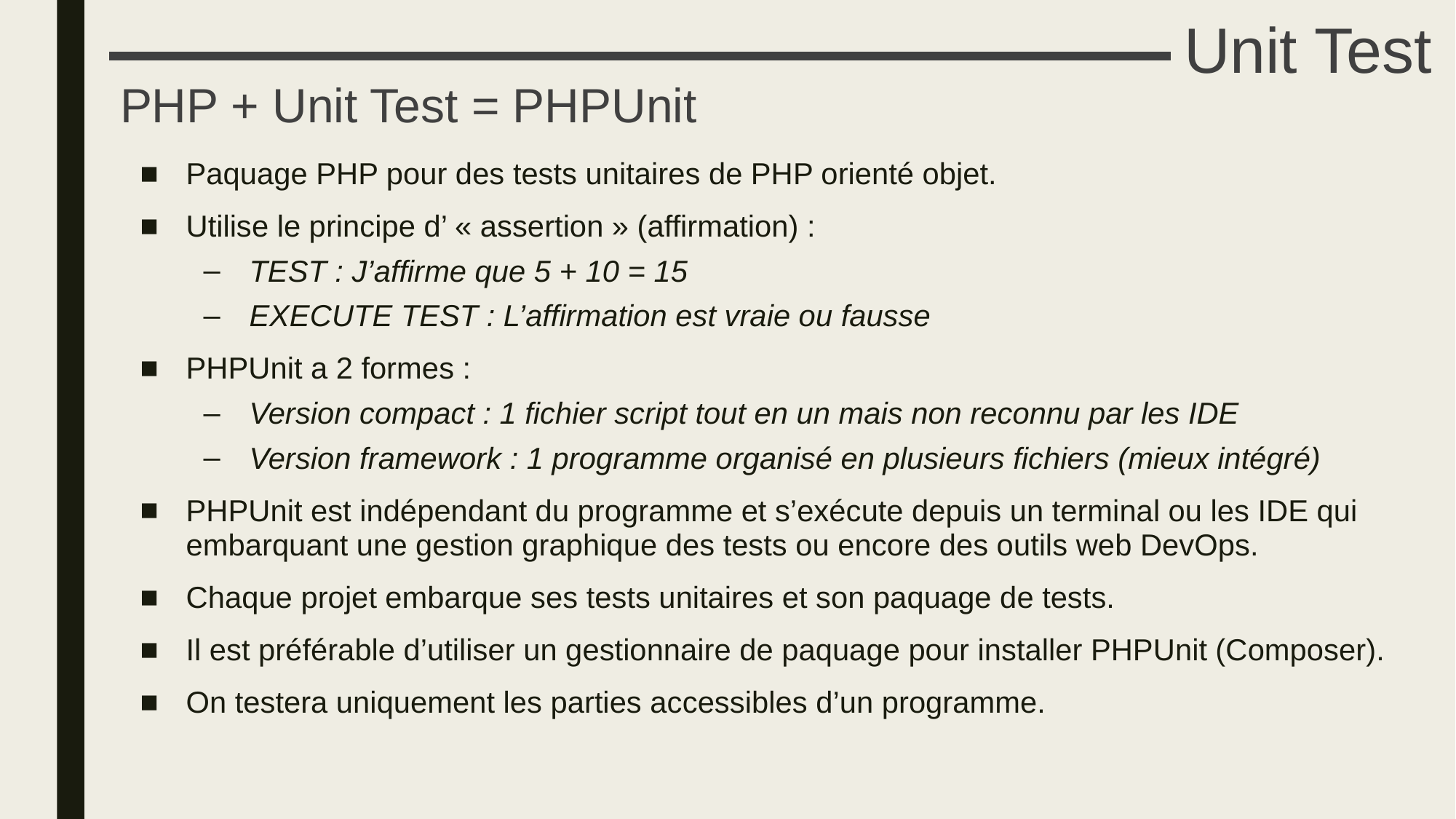

# Unit Test
PHP + Unit Test = PHPUnit

Paquage PHP pour des tests unitaires de PHP orienté objet.
Utilise le principe d’ « assertion » (affirmation) :
TEST : J’affirme que 5 + 10 = 15
EXECUTE TEST : L’affirmation est vraie ou fausse
PHPUnit a 2 formes :
Version compact : 1 fichier script tout en un mais non reconnu par les IDE
Version framework : 1 programme organisé en plusieurs fichiers (mieux intégré)
PHPUnit est indépendant du programme et s’exécute depuis un terminal ou les IDE qui embarquant une gestion graphique des tests ou encore des outils web DevOps.
Chaque projet embarque ses tests unitaires et son paquage de tests.
Il est préférable d’utiliser un gestionnaire de paquage pour installer PHPUnit (Composer).
On testera uniquement les parties accessibles d’un programme.